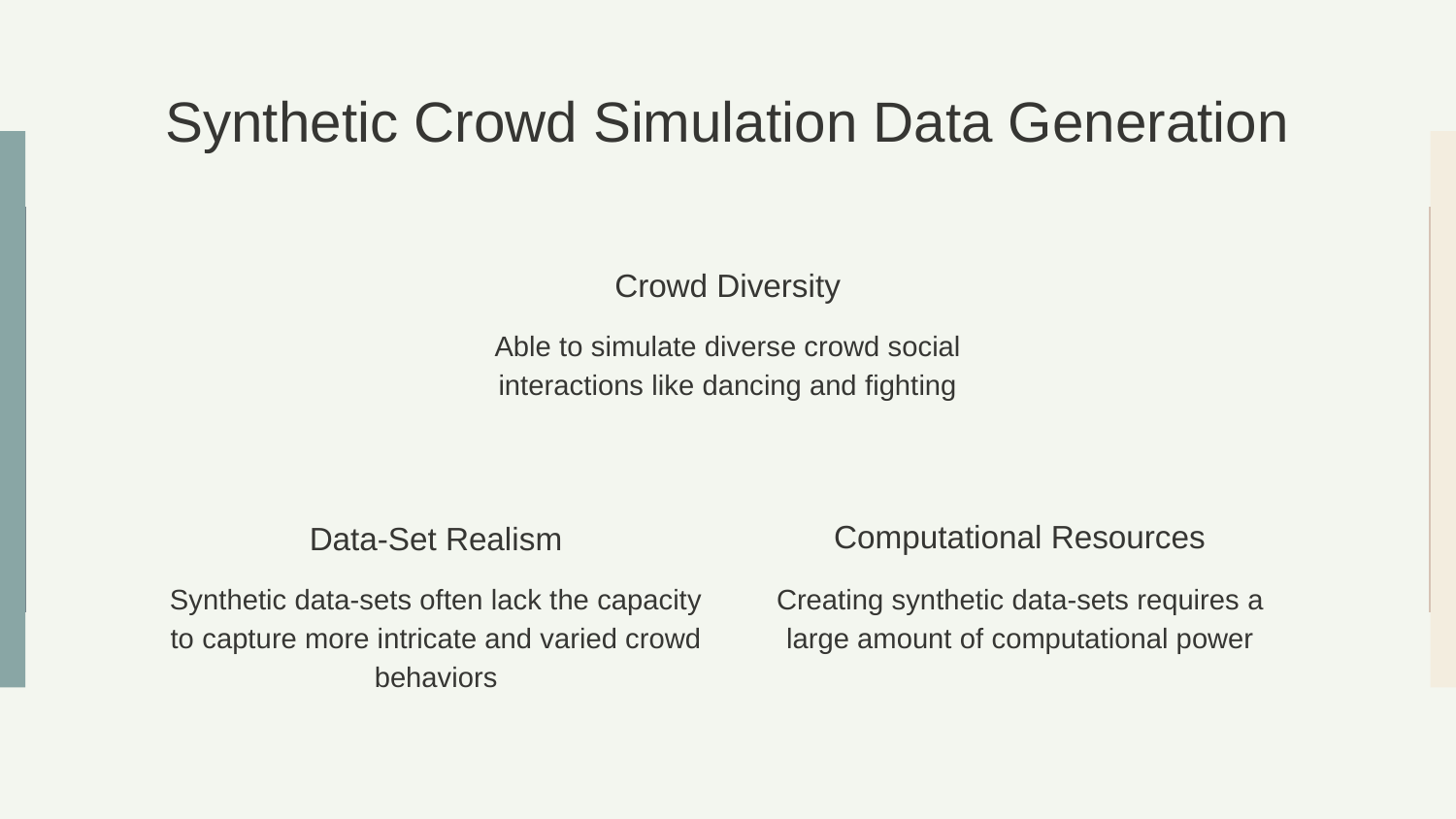

# Synthetic Crowd Simulation Data Generation
Crowd Diversity
Able to simulate diverse crowd social interactions like dancing and fighting
Computational Resources
Data-Set Realism
Synthetic data-sets often lack the capacity to capture more intricate and varied crowd behaviors
Creating synthetic data-sets requires a large amount of computational power